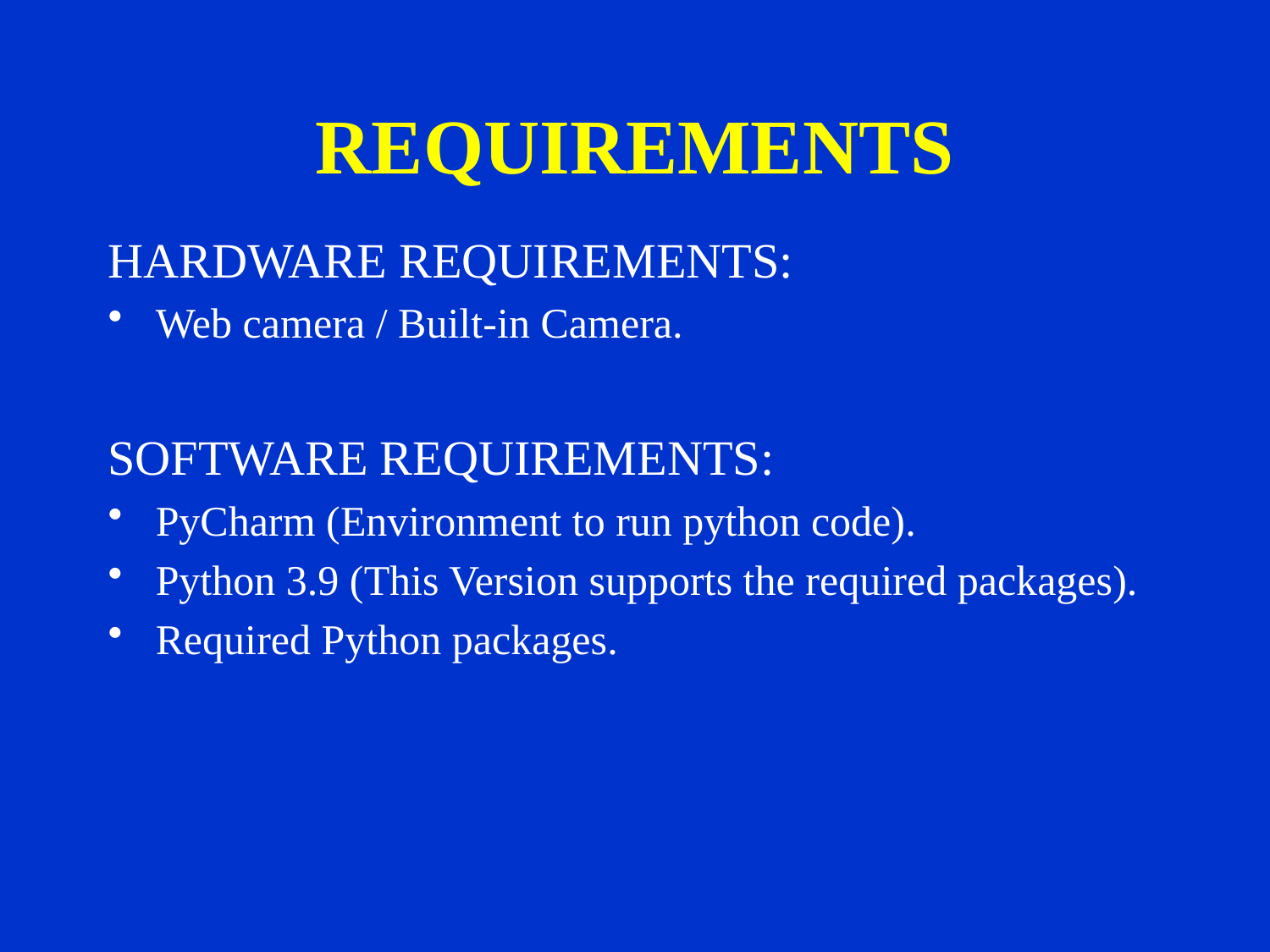

# REQUIREMENTS
HARDWARE REQUIREMENTS:
Web camera / Built-in Camera.

SOFTWARE REQUIREMENTS:
PyCharm (Environment to run python code).
Python 3.9 (This Version supports the required packages).
Required Python packages.